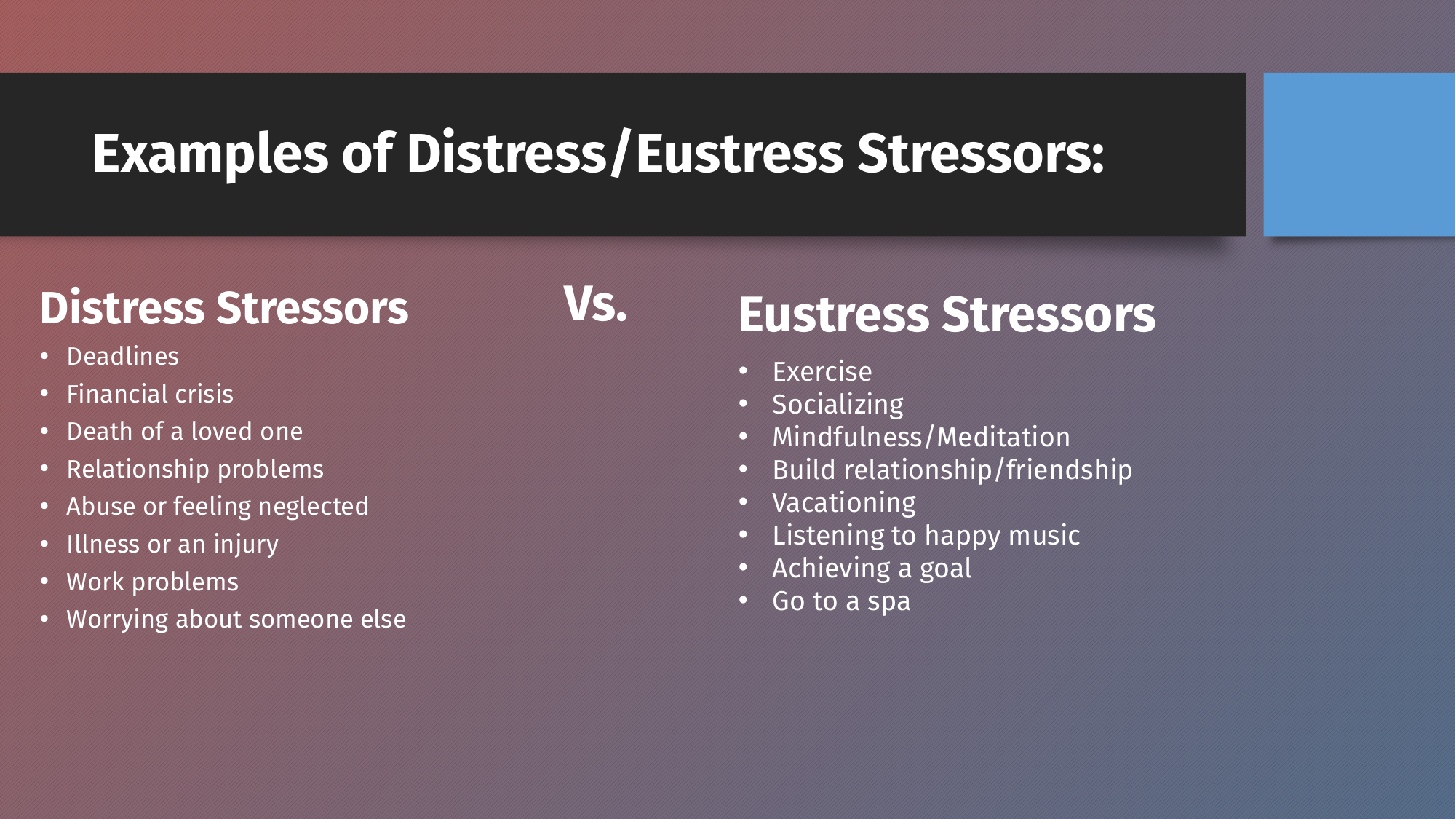

# Examples of Distress/Eustress Stressors:
Vs.
Eustress Stressors
Exercise
Socializing
Mindfulness/Meditation
Build relationship/friendship
Vacationing
Listening to happy music
Achieving a goal
Go to a spa

Distress Stressors
Deadlines
Financial crisis
Death of a loved one
Relationship problems
Abuse or feeling neglected
Illness or an injury
Work problems
Worrying about someone else